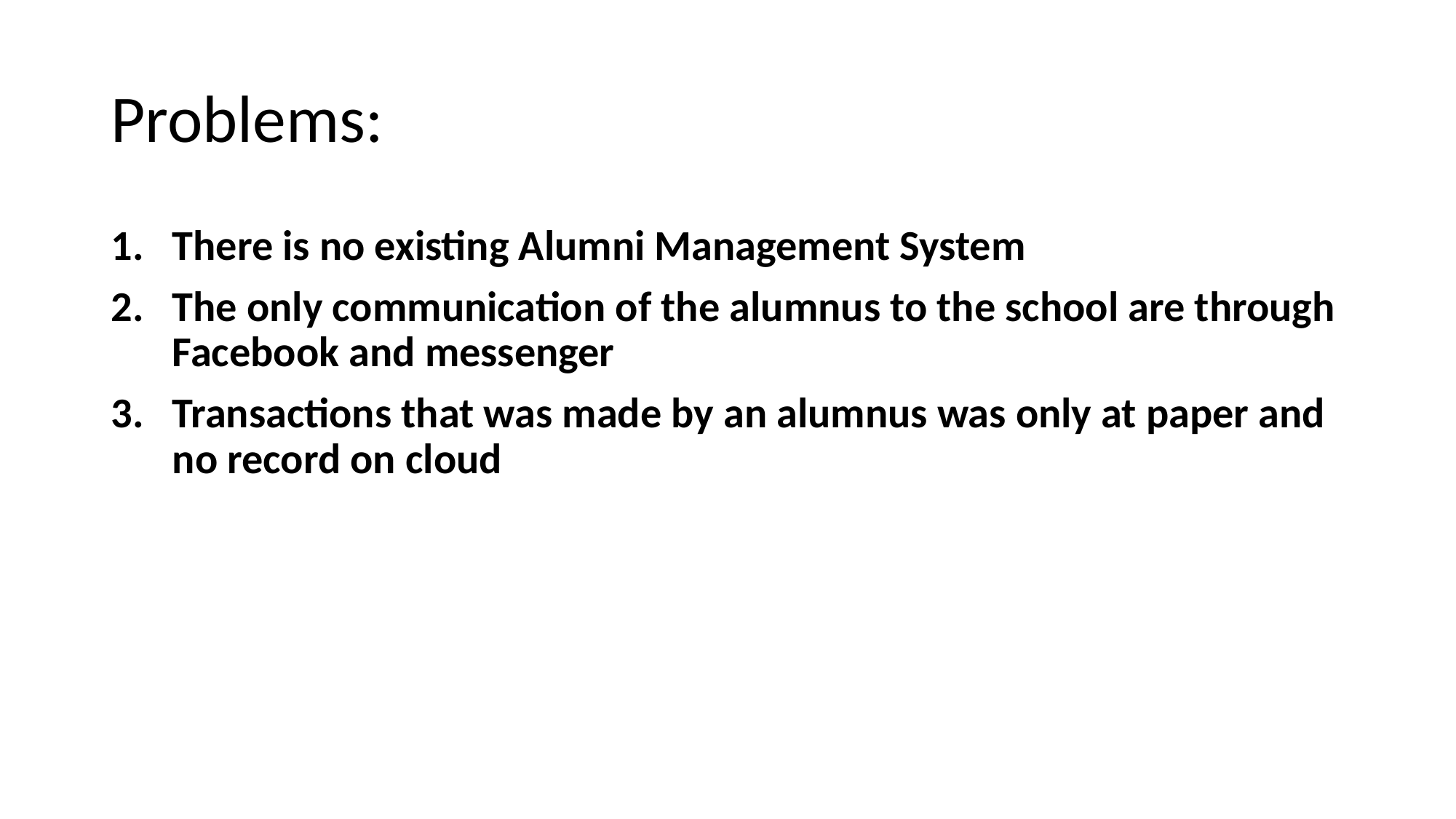

Problems:
There is no existing Alumni Management System
The only communication of the alumnus to the school are through Facebook and messenger
Transactions that was made by an alumnus was only at paper and no record on cloud